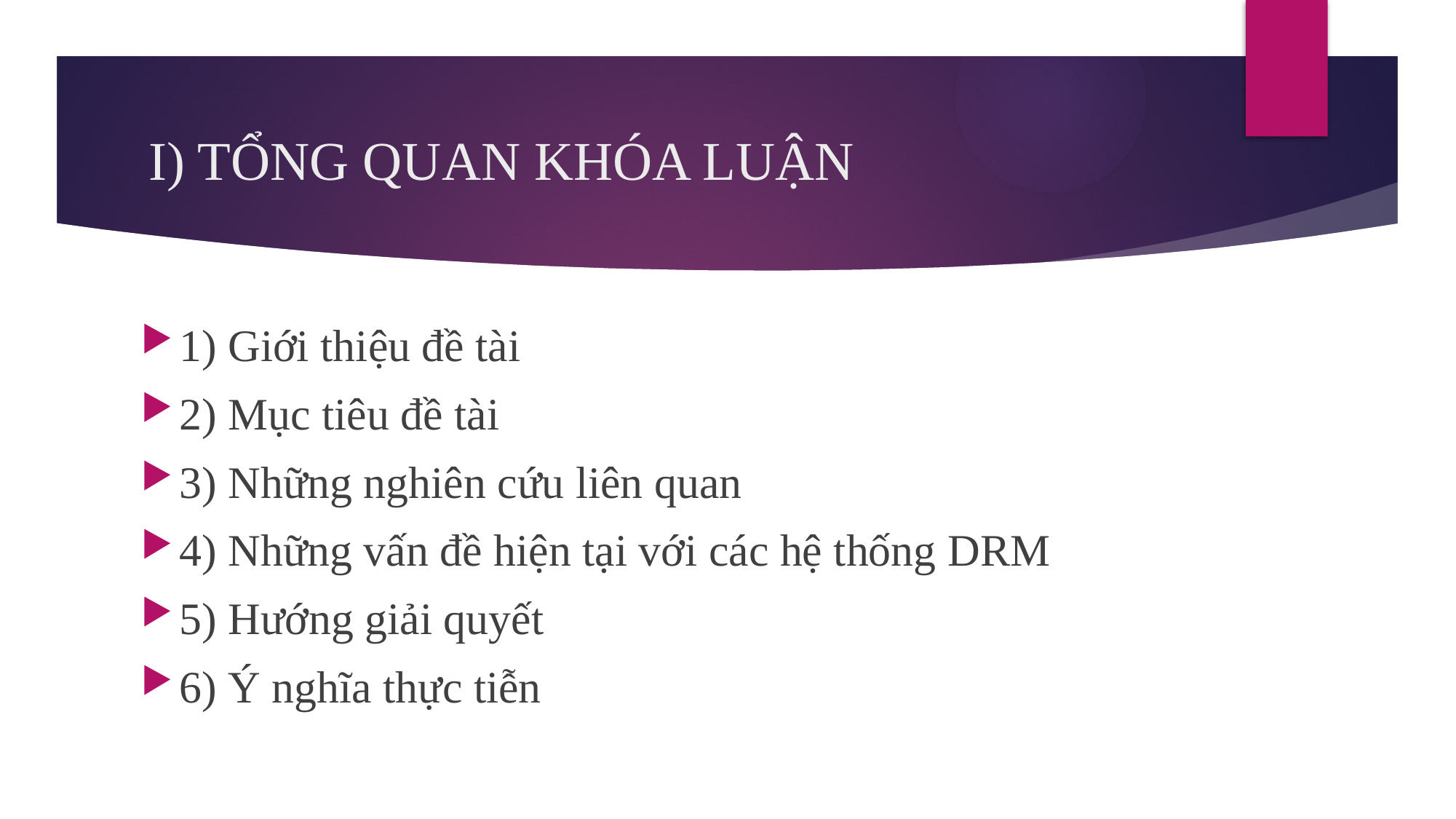

# I) TỔNG QUAN KHÓA LUẬN
1) Giới thiệu đề tài
2) Mục tiêu đề tài
3) Những nghiên cứu liên quan
4) Những vấn đề hiện tại với các hệ thống DRM
5) Hướng giải quyết
6) Ý nghĩa thực tiễn